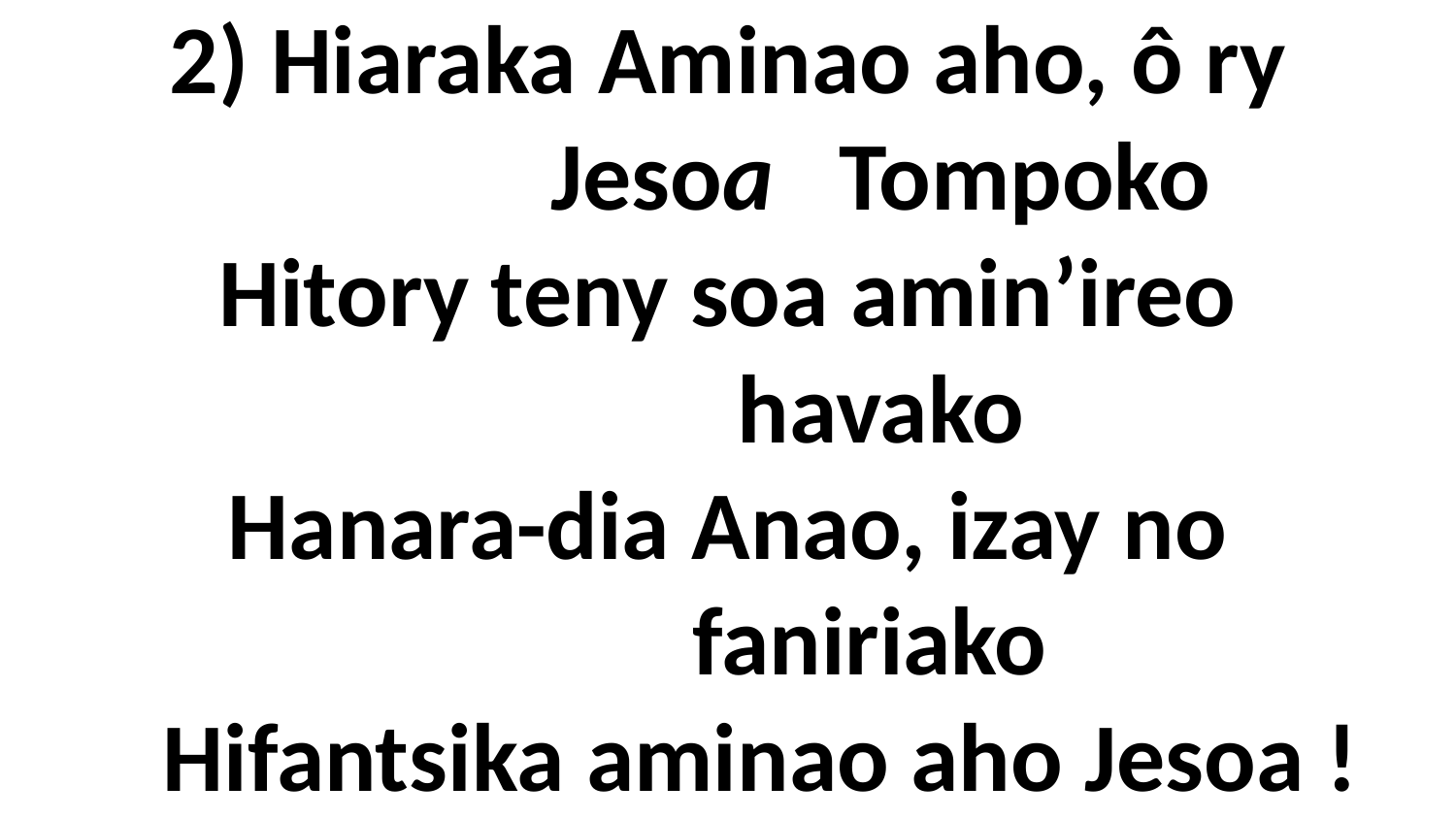

# 2) Hiaraka Aminao aho, ô ry Jesoa   Tompoko Hitory teny soa amin’ireo havako Hanara-dia Anao, izay no faniriako Hifantsika aminao aho Jesoa !